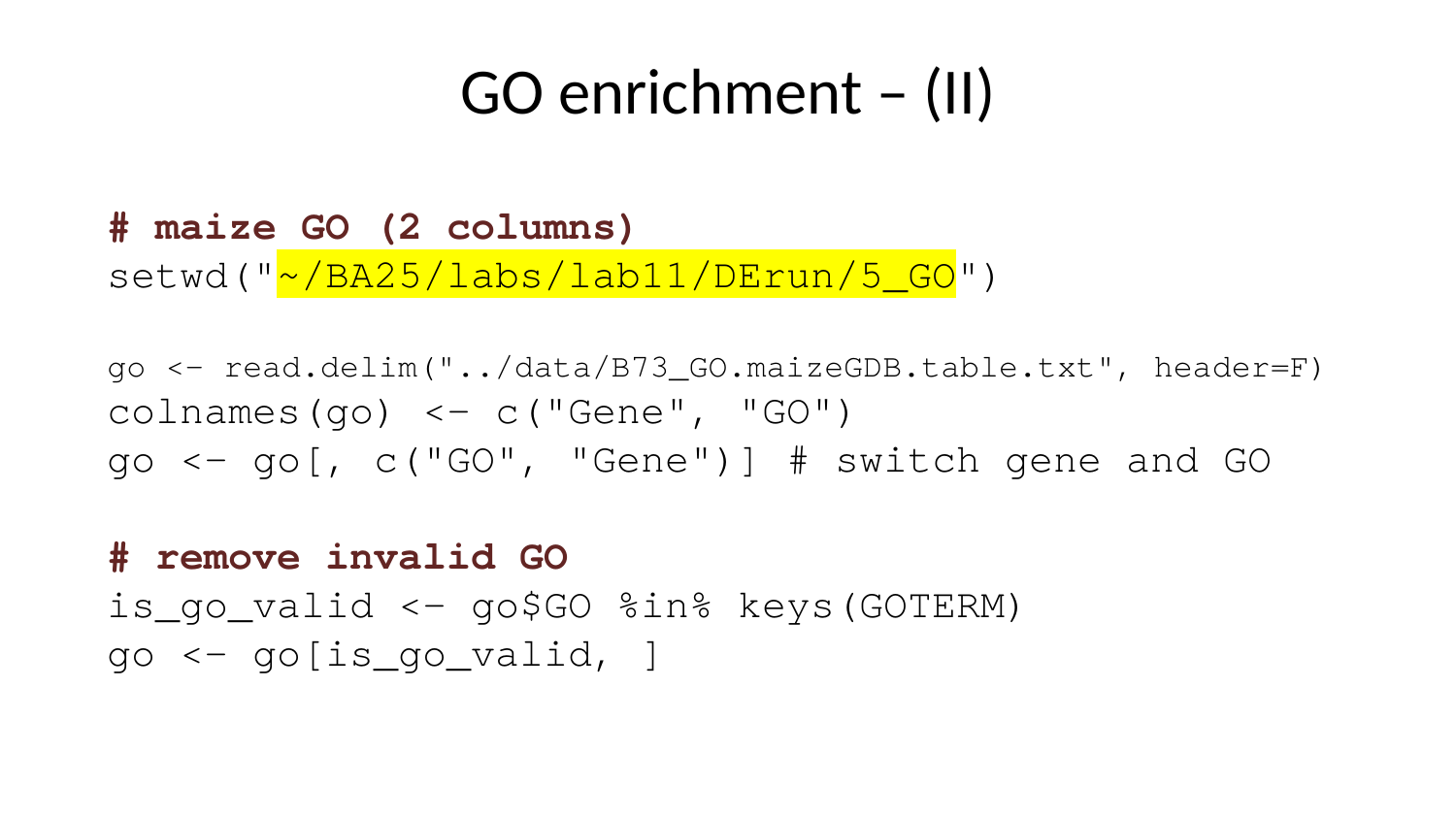

R
# GO enrichment – (II)
# maize GO (2 columns)
setwd("~/BA25/labs/lab11/DErun/5_GO")

go <- read.delim("../data/B73_GO.maizeGDB.table.txt", header=F)
colnames(go) <- c("Gene", "GO")
go <- go[, c("GO", "Gene")] # switch gene and GO

# remove invalid GO
is_go_valid <- go$GO %in% keys(GOTERM)
go <- go[is_go_valid, ]